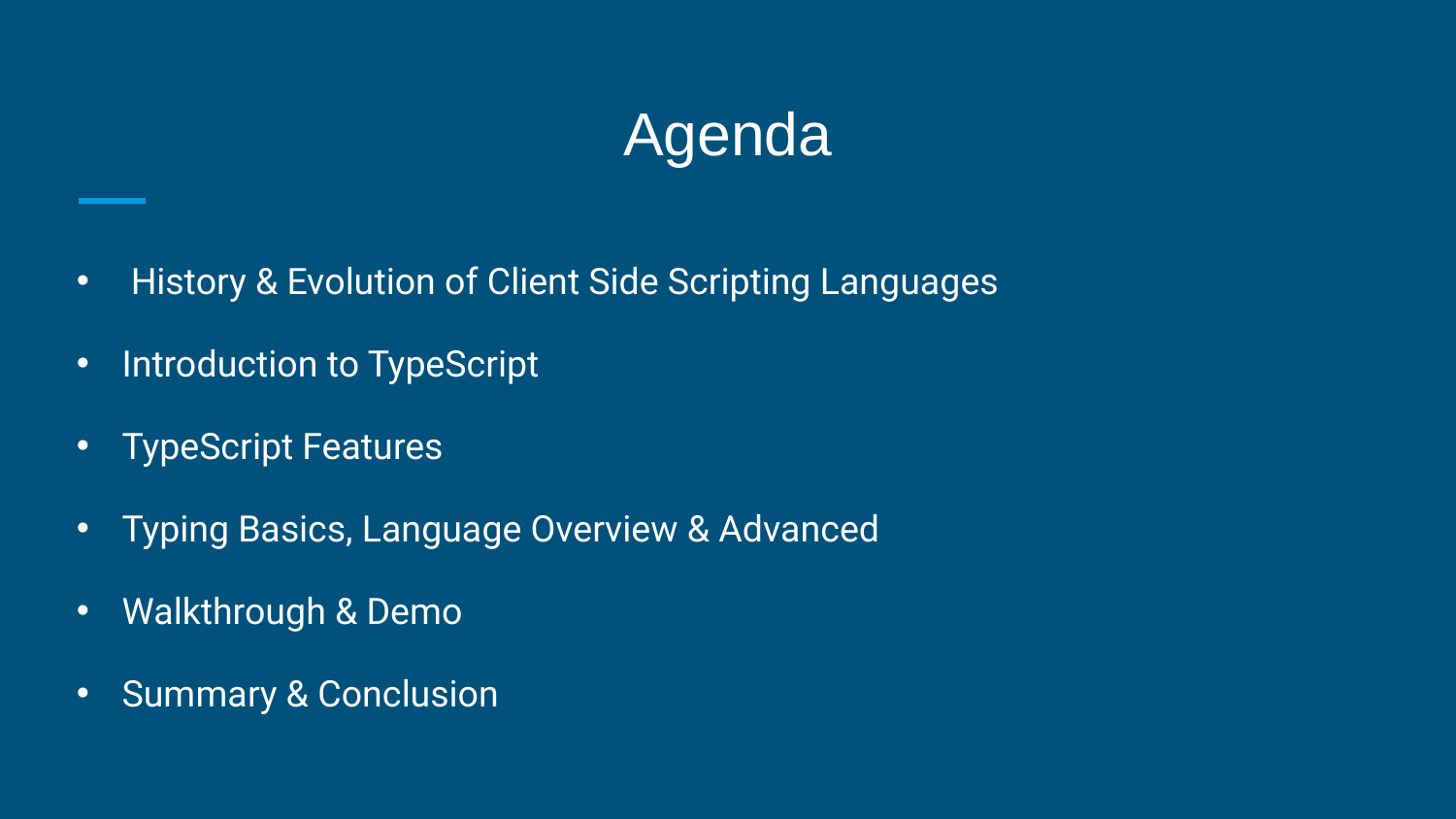

# Agenda
 History & Evolution of Client Side Scripting Languages
Introduction to TypeScript
TypeScript Features
Typing Basics, Language Overview & Advanced
Walkthrough & Demo
Summary & Conclusion